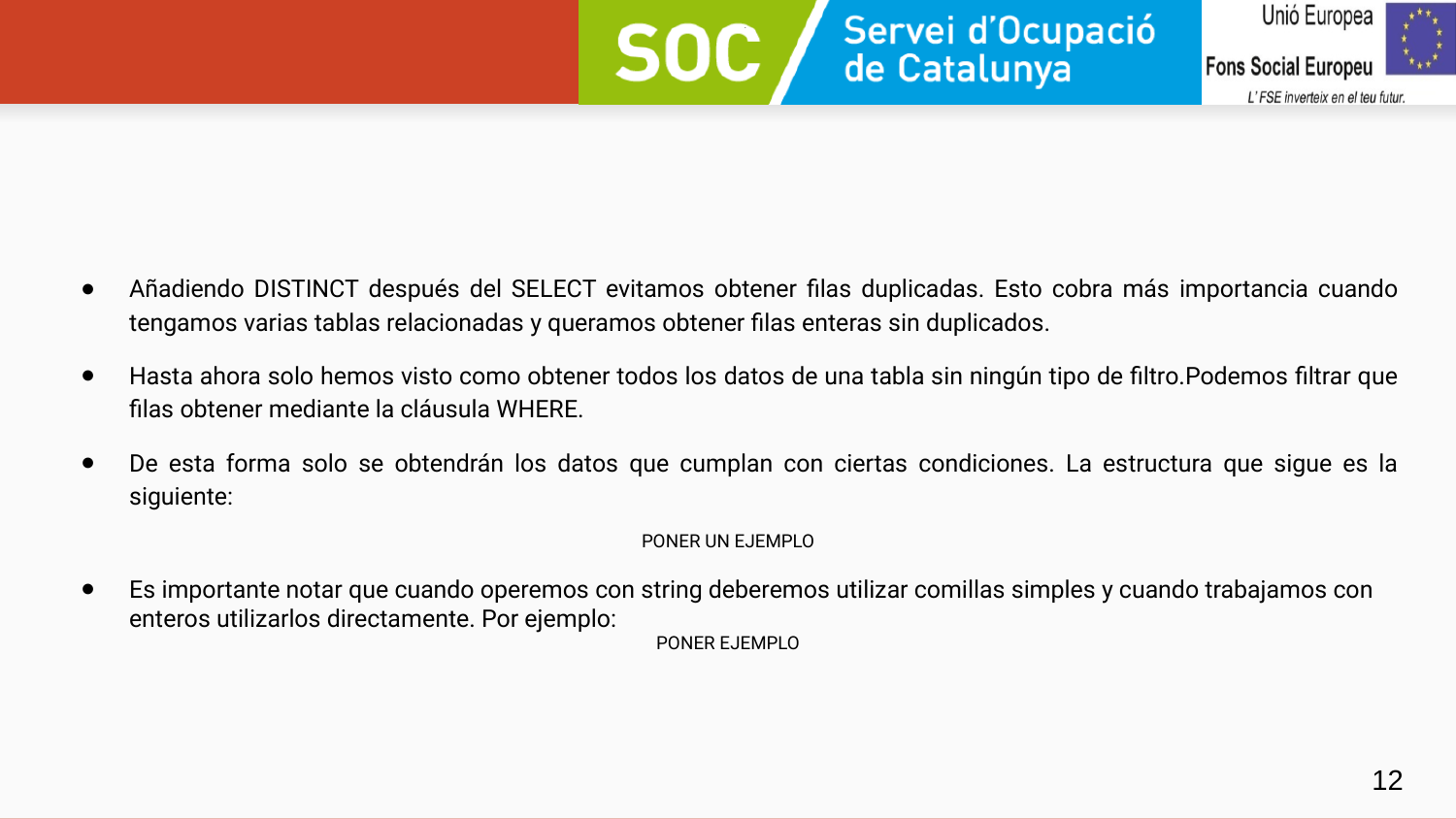

#
Añadiendo DISTINCT después del SELECT evitamos obtener filas duplicadas. Esto cobra más importancia cuando tengamos varias tablas relacionadas y queramos obtener filas enteras sin duplicados.
Hasta ahora solo hemos visto como obtener todos los datos de una tabla sin ningún tipo de filtro.Podemos filtrar que filas obtener mediante la cláusula WHERE.
De esta forma solo se obtendrán los datos que cumplan con ciertas condiciones. La estructura que sigue es la siguiente:
PONER UN EJEMPLO

Es importante notar que cuando operemos con string deberemos utilizar comillas simples y cuando trabajamos con enteros utilizarlos directamente. Por ejemplo:
PONER EJEMPLO
12